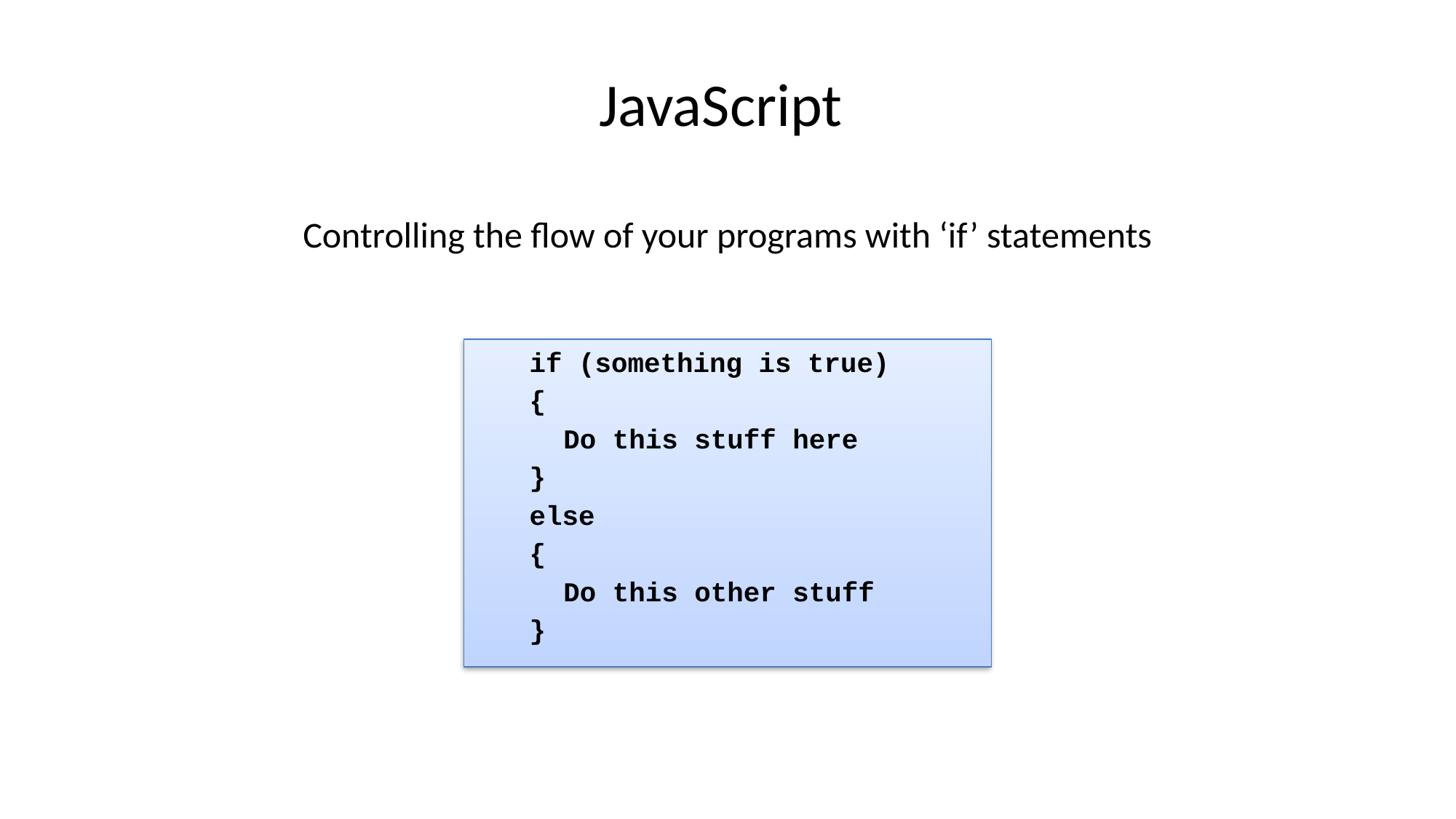

# JavaScript Controlling the flow of your programs with ‘if’ statements
if (something is true)
{
	Do this stuff here
}
else
{
	Do this other stuff
}